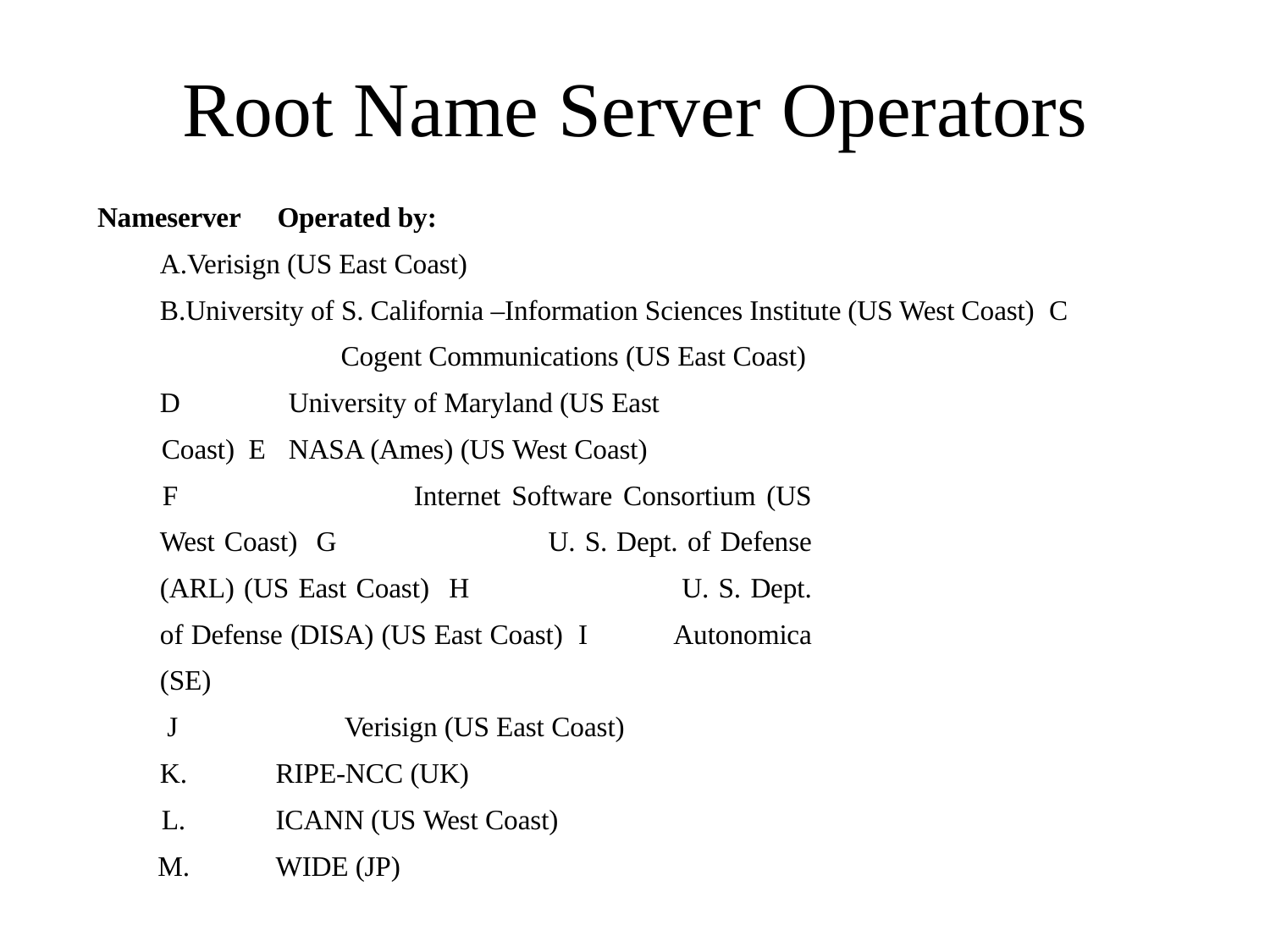

# Root Name Server	Operators
Nameserver	Operated by:
Verisign (US East Coast)
University of S. California –Information Sciences Institute (US West Coast)  C	Cogent Communications (US East Coast)
D	University of Maryland (US East Coast)  E	NASA (Ames) (US West Coast)
F		Internet Software Consortium (US West Coast)  G		U. S. Dept. of Defense (ARL) (US East Coast)  H		U. S. Dept. of Defense (DISA) (US East Coast)  I	Autonomica (SE)
J	Verisign (US East Coast)
RIPE-NCC (UK)
ICANN (US West Coast)
WIDE (JP)